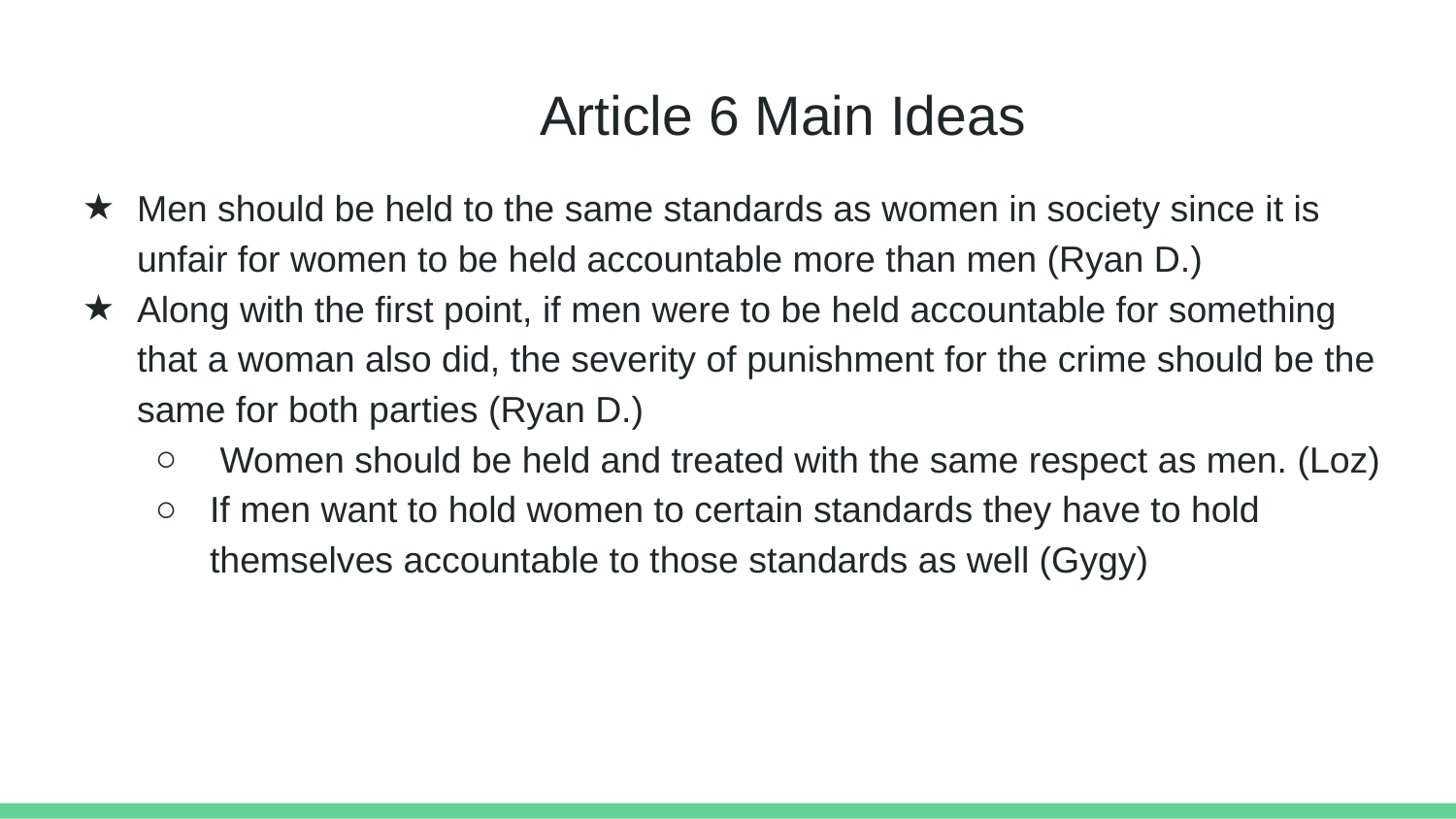

# Article 6 Main Ideas
Men should be held to the same standards as women in society since it is unfair for women to be held accountable more than men (Ryan D.)
Along with the first point, if men were to be held accountable for something that a woman also did, the severity of punishment for the crime should be the same for both parties (Ryan D.)
 Women should be held and treated with the same respect as men. (Loz)
If men want to hold women to certain standards they have to hold themselves accountable to those standards as well (Gygy)